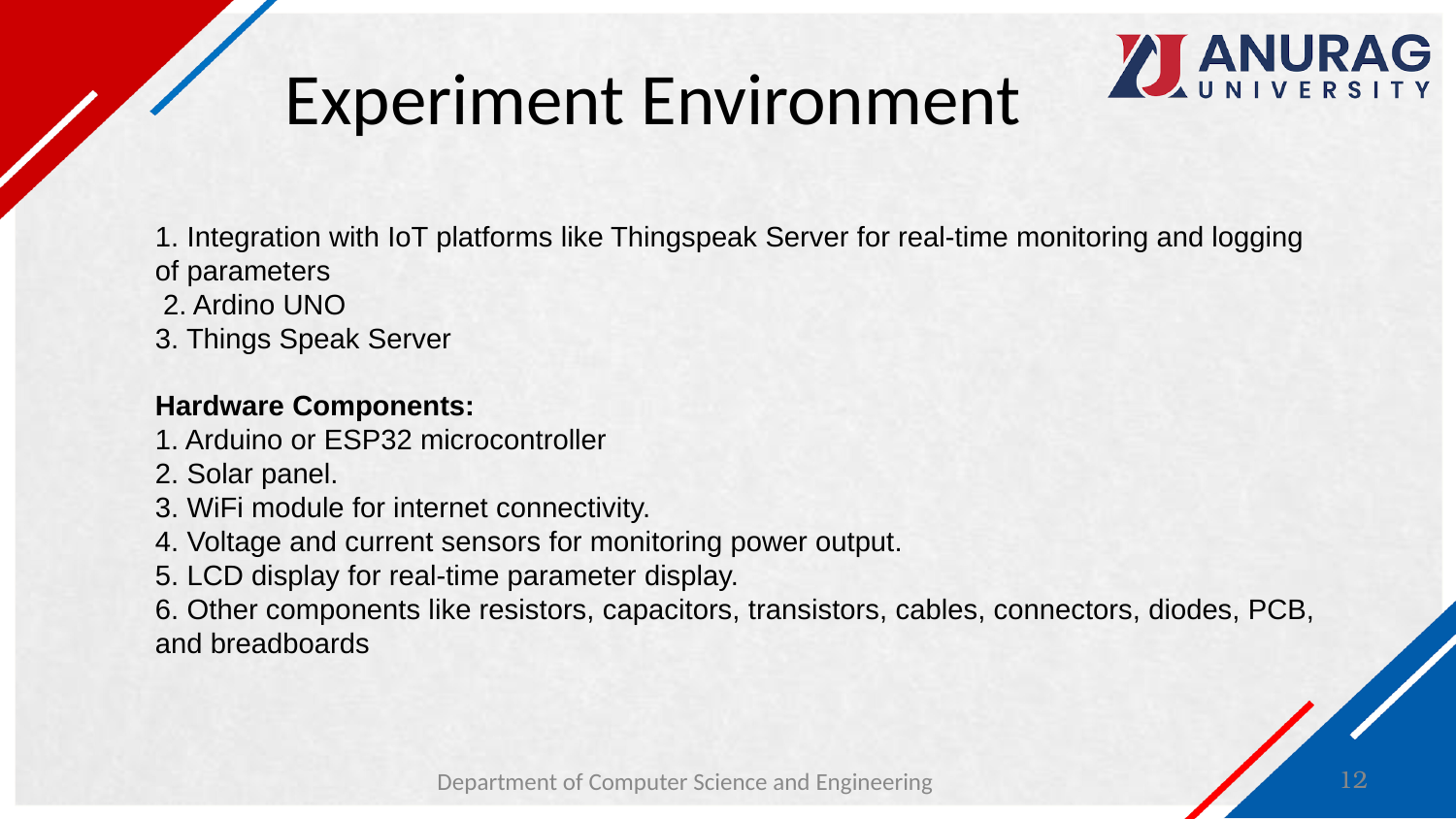

# Experiment Environment
1. Integration with IoT platforms like Thingspeak Server for real-time monitoring and logging of parameters
 2. Ardino UNO
3. Things Speak Server

Hardware Components:
1. Arduino or ESP32 microcontroller
2. Solar panel.
3. WiFi module for internet connectivity.
4. Voltage and current sensors for monitoring power output.
5. LCD display for real-time parameter display.
6. Other components like resistors, capacitors, transistors, cables, connectors, diodes, PCB, and breadboards

Department of Computer Science and Engineering
12